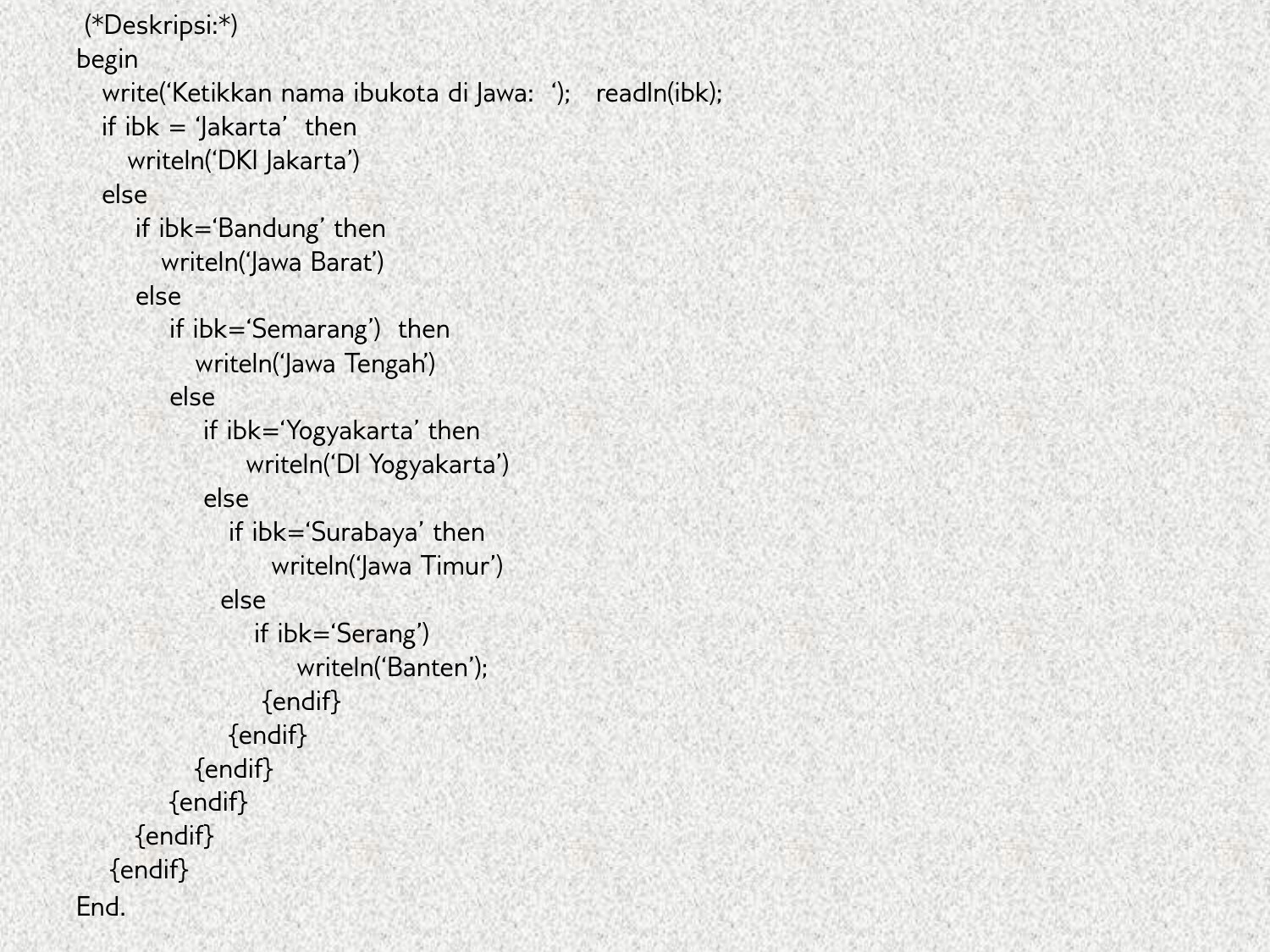

(*Deskripsi:*)
begin
   write(‘Ketikkan nama ibukota di Jawa:  ‘);   readln(ibk);
   if ibk = ‘Jakarta’  then
      writeln(‘DKI Jakarta’)
   else
       if ibk=‘Bandung’ then
          writeln(‘Jawa Barat’)
       else
           if ibk=‘Semarang’)  then
              writeln(‘Jawa Tengah’)
           else
               if ibk=‘Yogyakarta’ then
             	     writeln(‘DI Yogyakarta’)
               else
                  if ibk=‘Surabaya’ then
             	        writeln(‘Jawa Timur’)
	  else
	      if ibk=‘Serang’)
	           writeln(‘Banten’);
                      {endif}
                  {endif}
              {endif}
           {endif}
       {endif}
    {endif}
End.